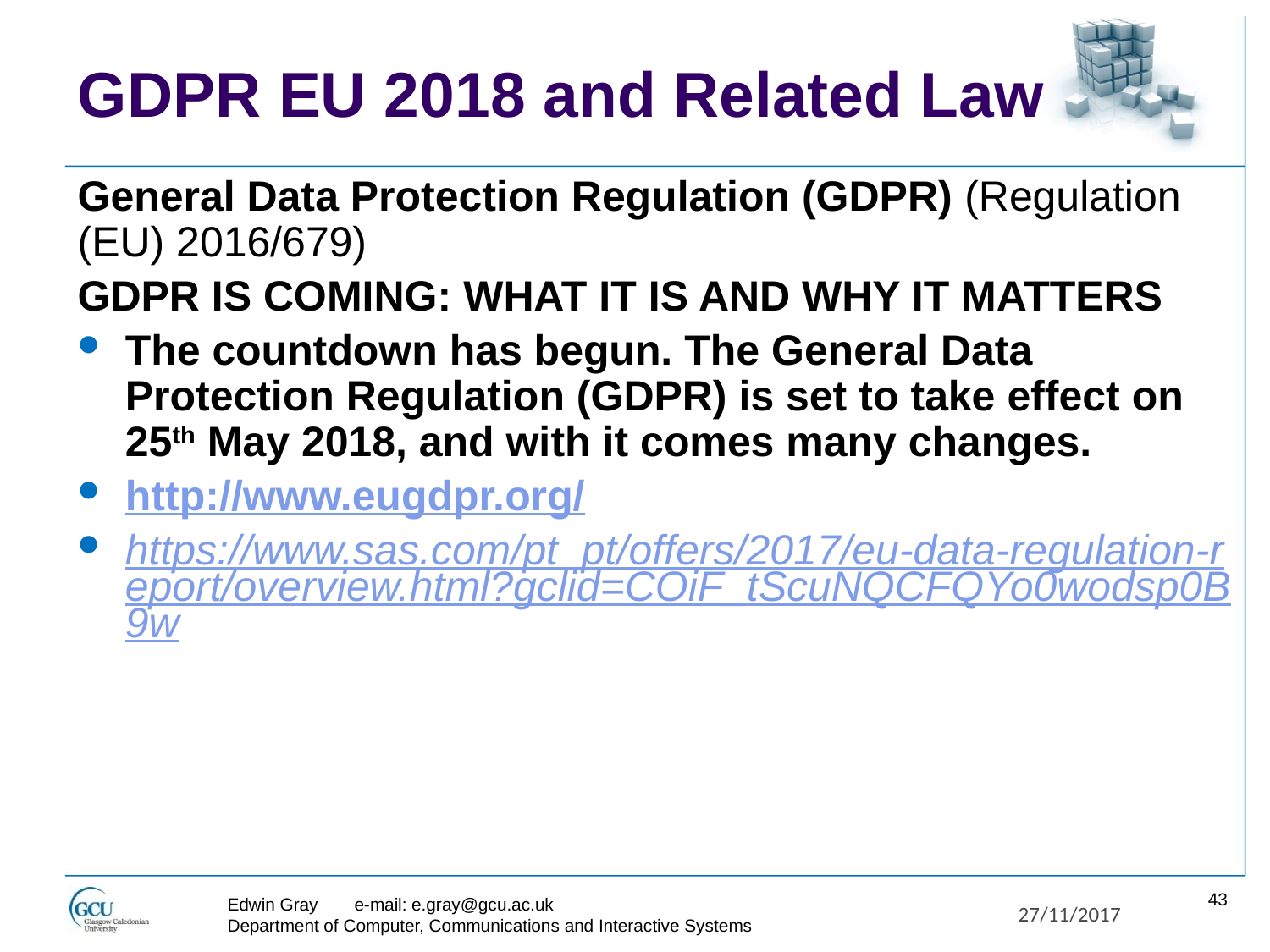

# GDPR EU 2018 and Related Law
General Data Protection Regulation (GDPR) (Regulation (EU) 2016/679)
GDPR IS COMING: WHAT IT IS AND WHY IT MATTERS
The countdown has begun. The General Data Protection Regulation (GDPR) is set to take effect on 25th May 2018, and with it comes many changes.
http://www.eugdpr.org/
https://www.sas.com/pt_pt/offers/2017/eu-data-regulation-report/overview.html?gclid=COiF_tScuNQCFQYo0wodsp0B9w

43
Edwin Gray	e-mail: e.gray@gcu.ac.uk
Department of Computer, Communications and Interactive Systems
27/11/2017